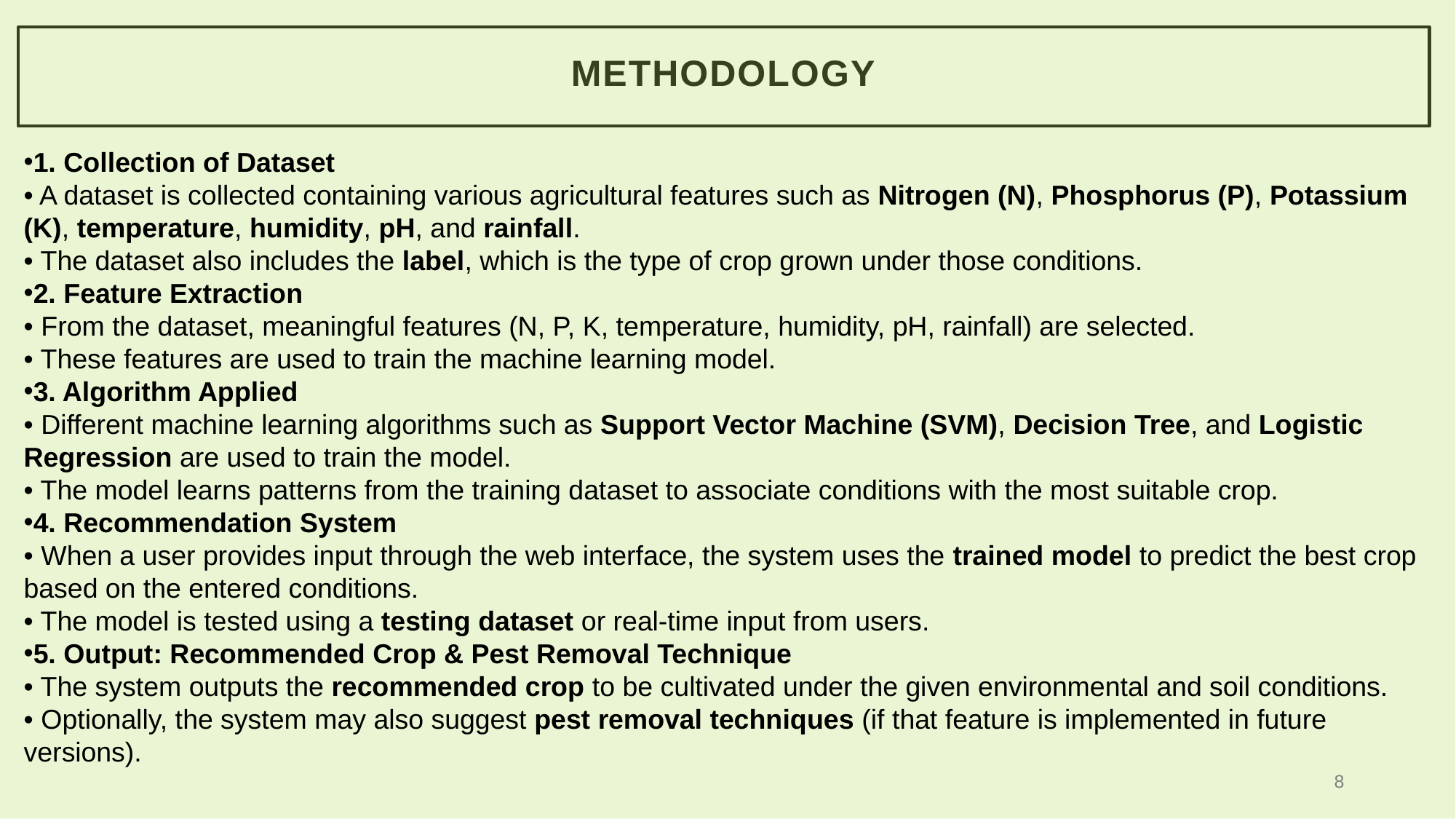

# Methodology
1. Collection of Dataset
• A dataset is collected containing various agricultural features such as Nitrogen (N), Phosphorus (P), Potassium (K), temperature, humidity, pH, and rainfall.
• The dataset also includes the label, which is the type of crop grown under those conditions.
2. Feature Extraction
• From the dataset, meaningful features (N, P, K, temperature, humidity, pH, rainfall) are selected.
• These features are used to train the machine learning model.
3. Algorithm Applied
• Different machine learning algorithms such as Support Vector Machine (SVM), Decision Tree, and Logistic Regression are used to train the model.
• The model learns patterns from the training dataset to associate conditions with the most suitable crop.
4. Recommendation System
• When a user provides input through the web interface, the system uses the trained model to predict the best crop based on the entered conditions.
• The model is tested using a testing dataset or real-time input from users.
5. Output: Recommended Crop & Pest Removal Technique
• The system outputs the recommended crop to be cultivated under the given environmental and soil conditions.
• Optionally, the system may also suggest pest removal techniques (if that feature is implemented in future versions).

8